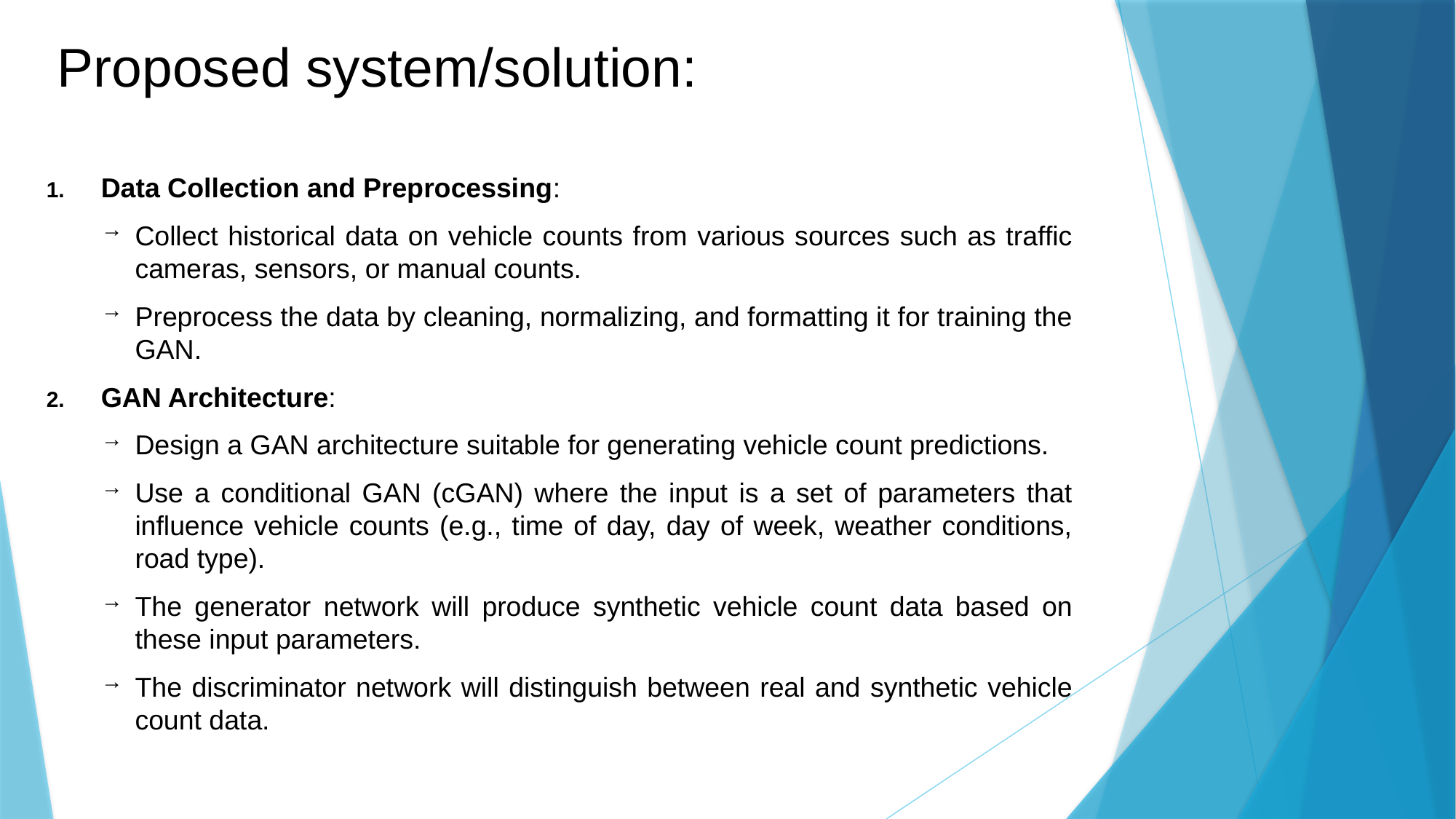

# Proposed system/solution:
Data Collection and Preprocessing:
Collect historical data on vehicle counts from various sources such as traffic cameras, sensors, or manual counts.
Preprocess the data by cleaning, normalizing, and formatting it for training the GAN.
GAN Architecture:
Design a GAN architecture suitable for generating vehicle count predictions.
Use a conditional GAN (cGAN) where the input is a set of parameters that influence vehicle counts (e.g., time of day, day of week, weather conditions, road type).
The generator network will produce synthetic vehicle count data based on these input parameters.
The discriminator network will distinguish between real and synthetic vehicle count data.